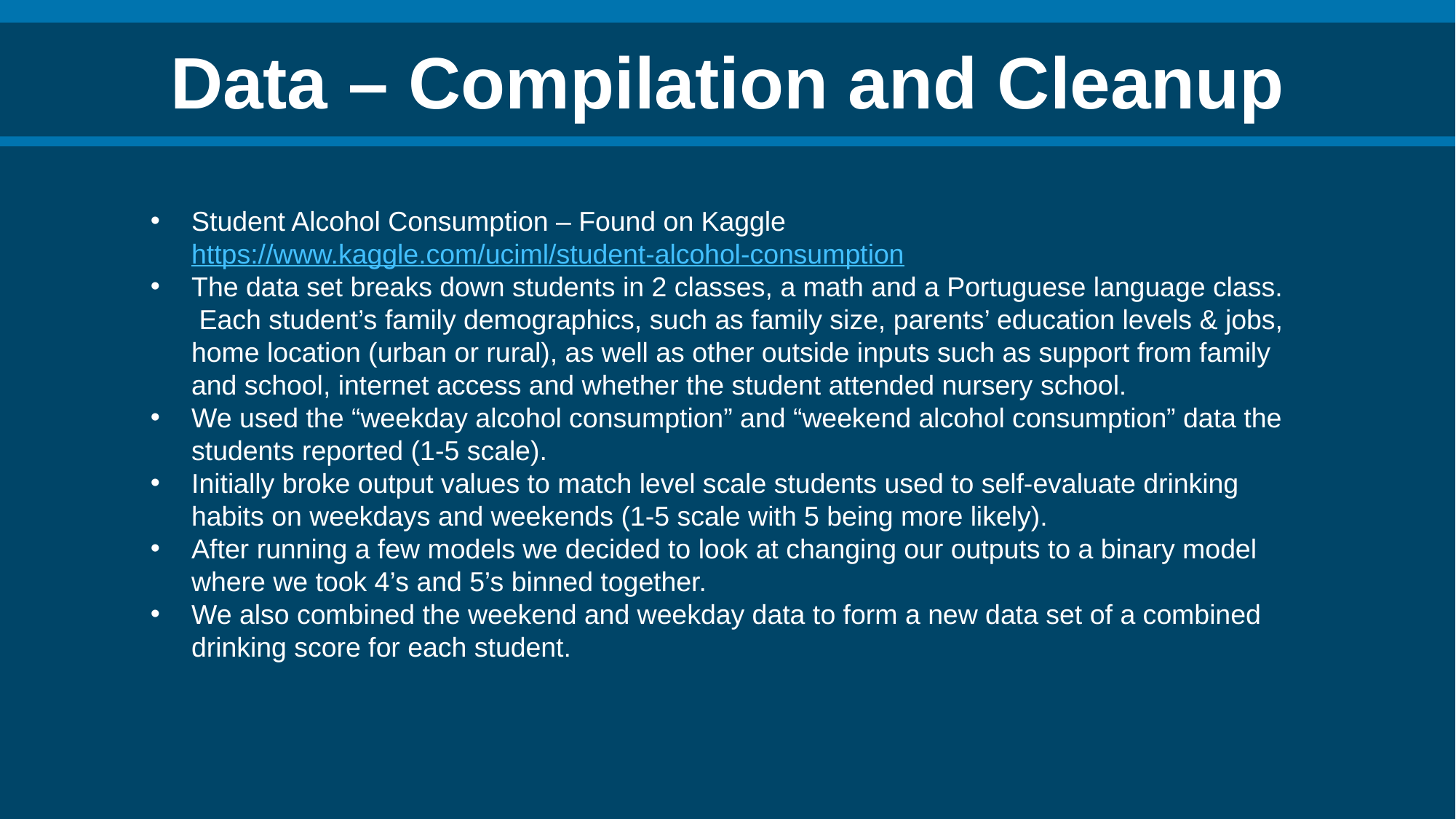

Data – Compilation and Cleanup

Student Alcohol Consumption – Found on Kaggle https://www.kaggle.com/uciml/student-alcohol-consumption
The data set breaks down students in 2 classes, a math and a Portuguese language class.  Each student’s family demographics, such as family size, parents’ education levels & jobs, home location (urban or rural), as well as other outside inputs such as support from family and school, internet access and whether the student attended nursery school.
We used the “weekday alcohol consumption” and “weekend alcohol consumption” data the students reported (1-5 scale).
Initially broke output values to match level scale students used to self-evaluate drinking habits on weekdays and weekends (1-5 scale with 5 being more likely).
After running a few models we decided to look at changing our outputs to a binary model where we took 4’s and 5’s binned together.
We also combined the weekend and weekday data to form a new data set of a combined drinking score for each student.